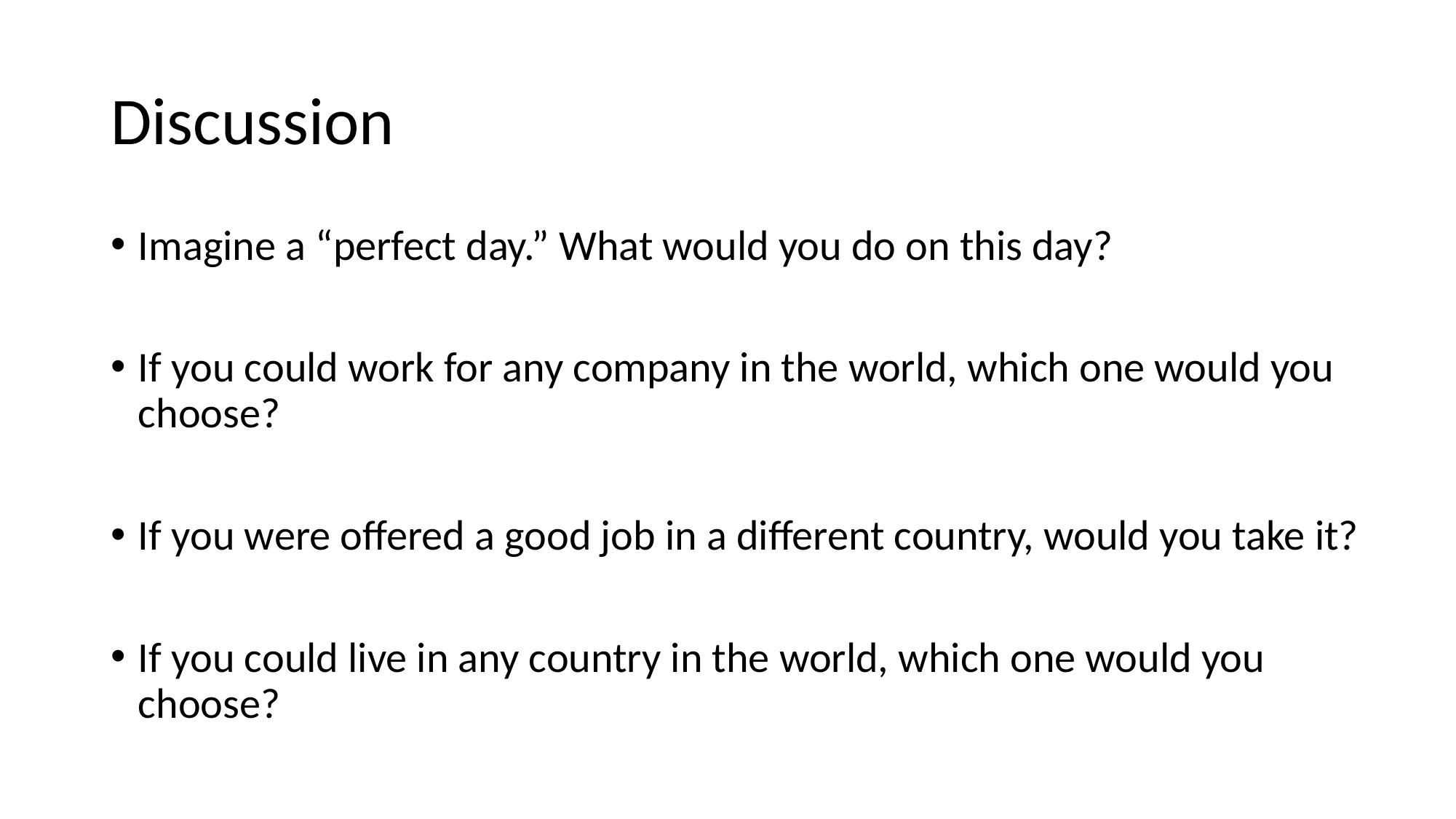

# Discussion
Imagine a “perfect day.” What would you do on this day?

If you could work for any company in the world, which one would you choose?

If you were offered a good job in a different country, would you take it?

If you could live in any country in the world, which one would you choose?